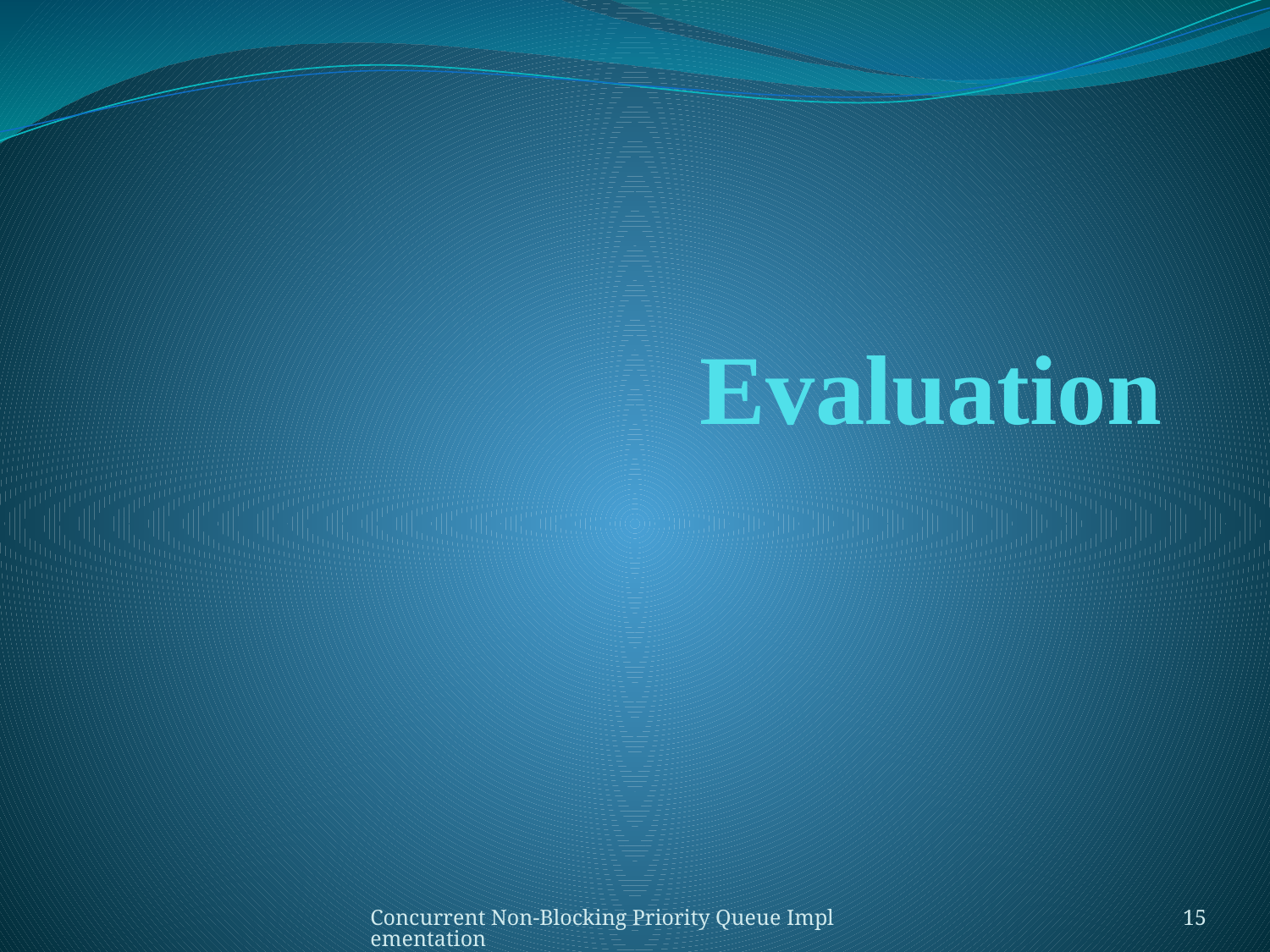

# Evaluation
Concurrent Non-Blocking Priority Queue Implementation
15